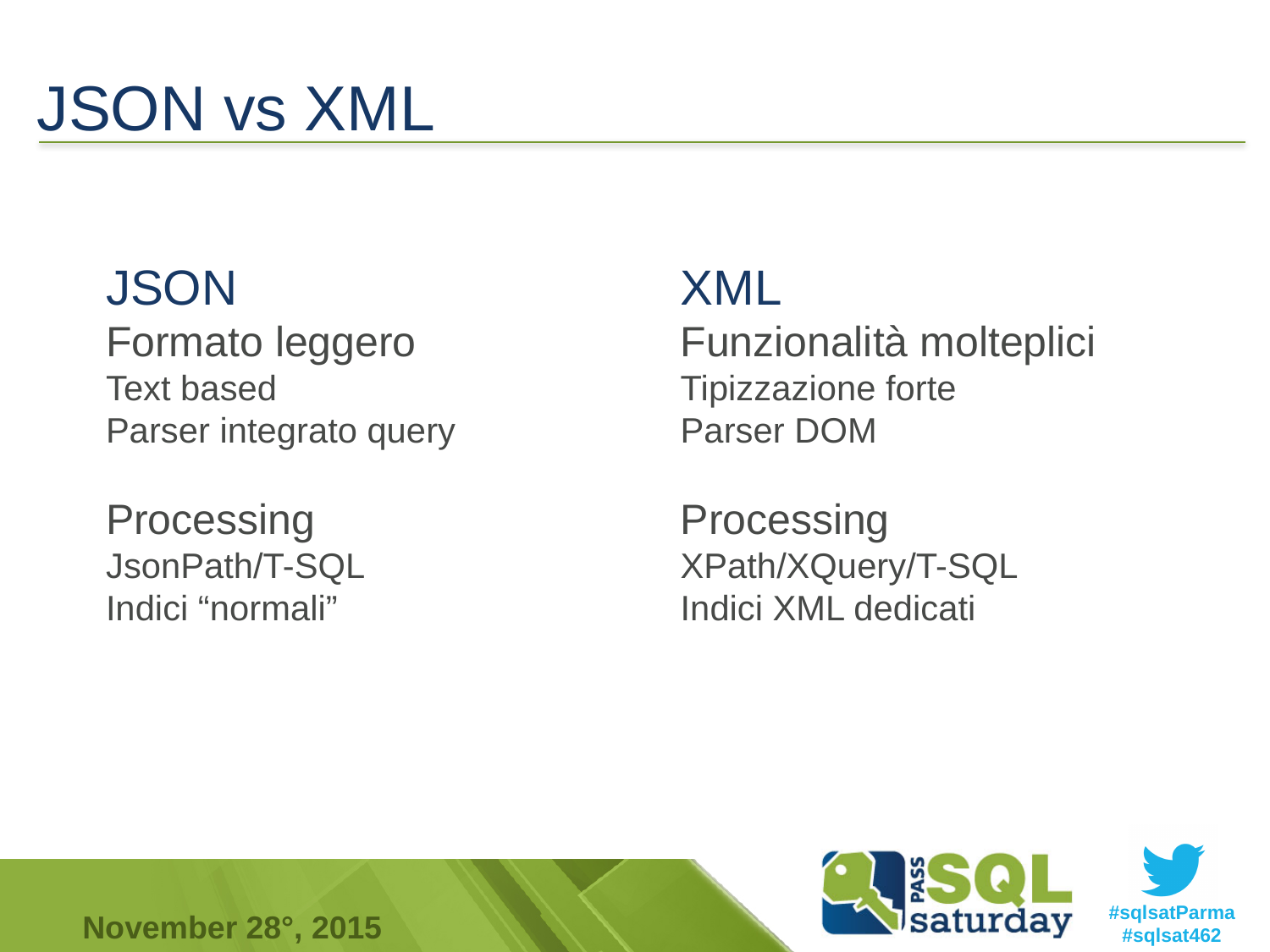

# JSON vs XML
JSON
Formato leggero
Text based
Parser integrato query

Processing
JsonPath/T-SQL
Indici “normali”

XML
Funzionalità molteplici
Tipizzazione forte
Parser DOM

Processing
XPath/XQuery/T-SQL
Indici XML dedicati